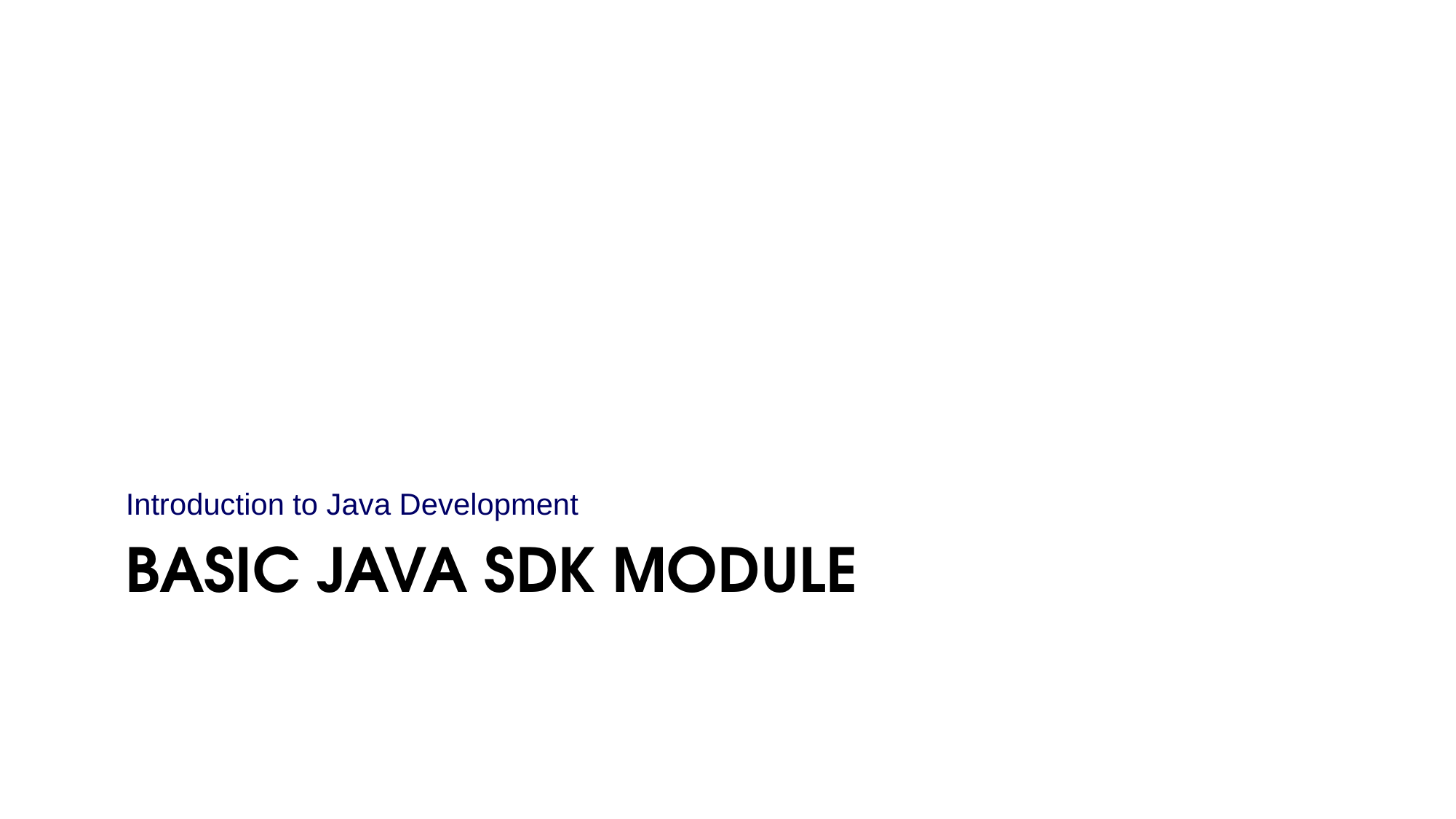

Introduction to Java Development
# Basic Java SDK Module